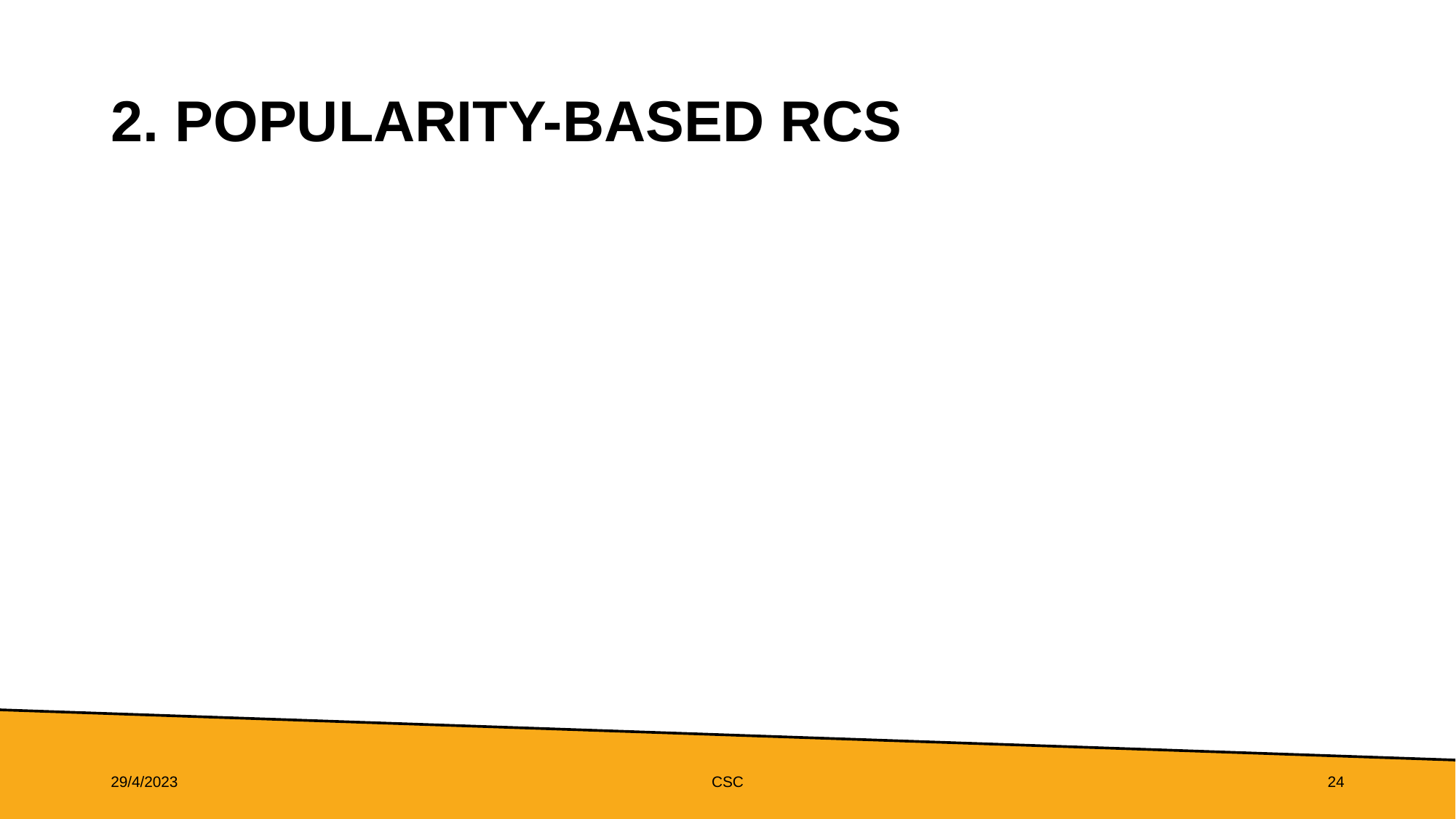

# 2. popularity-based RCS

29/4/2023
CSC
24